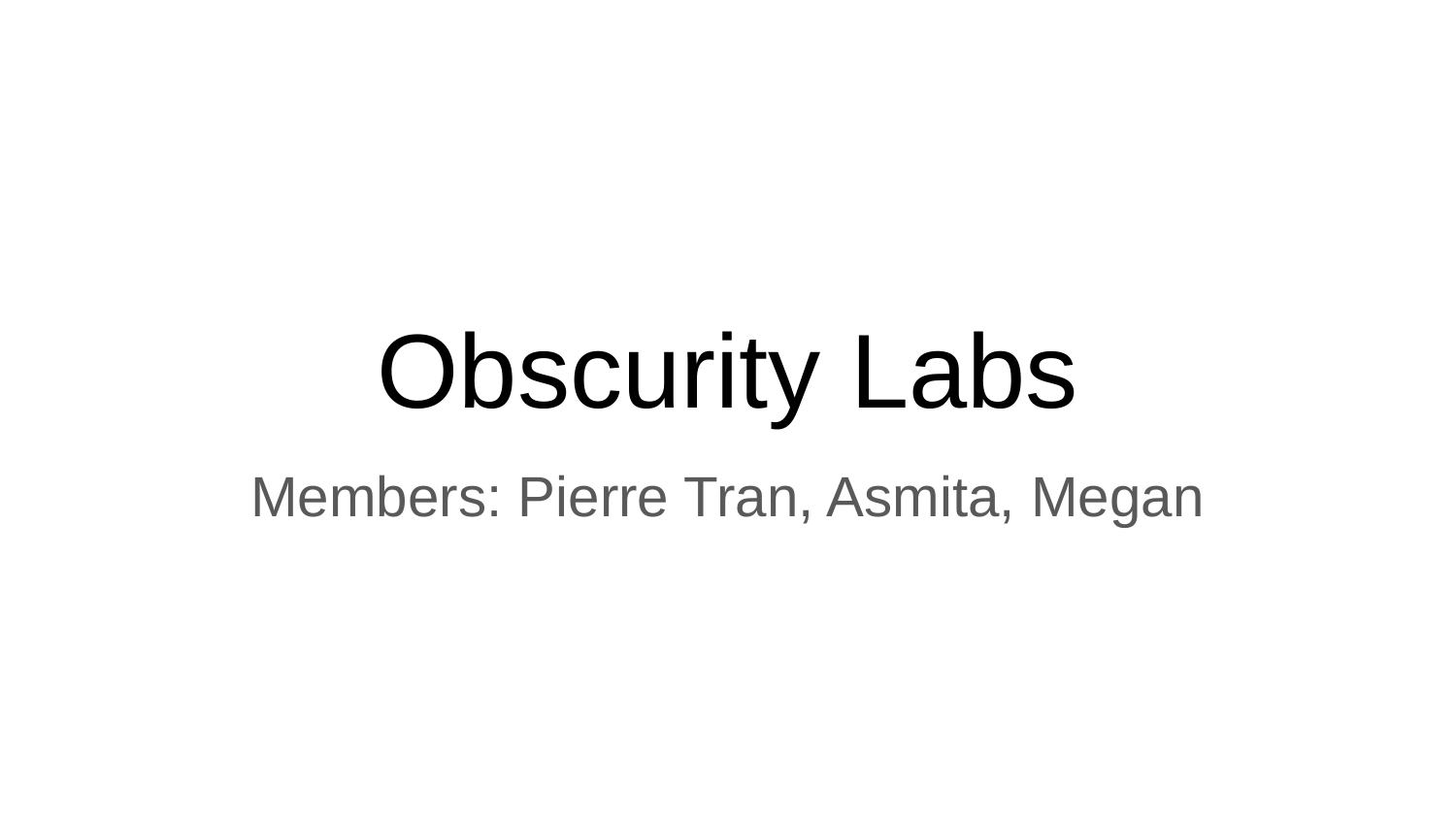

# Obscurity Labs
Members: Pierre Tran, Asmita, Megan